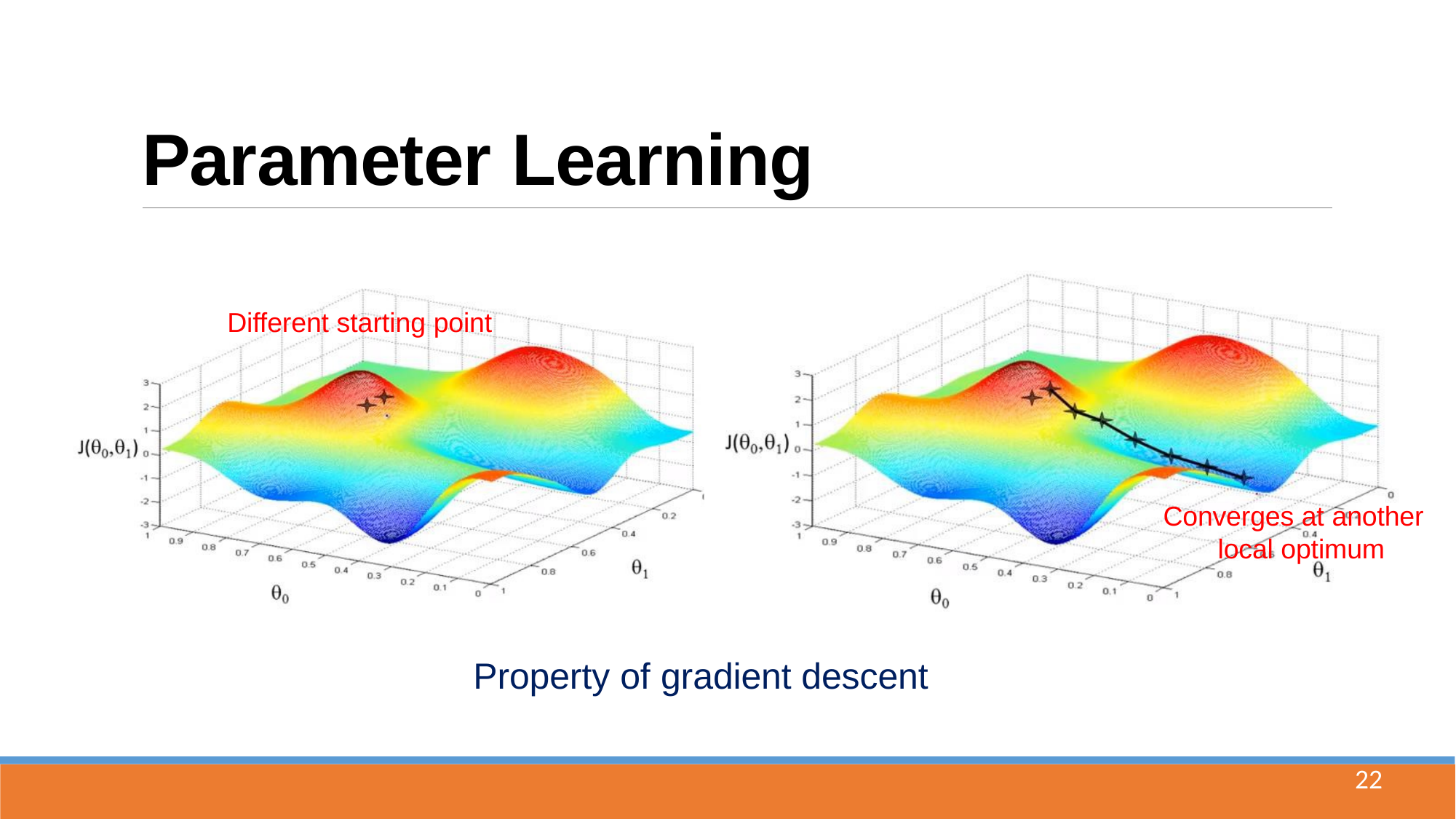

# Parameter Learning

Different starting point
Converges at another  local optimum
Property of gradient descent
22